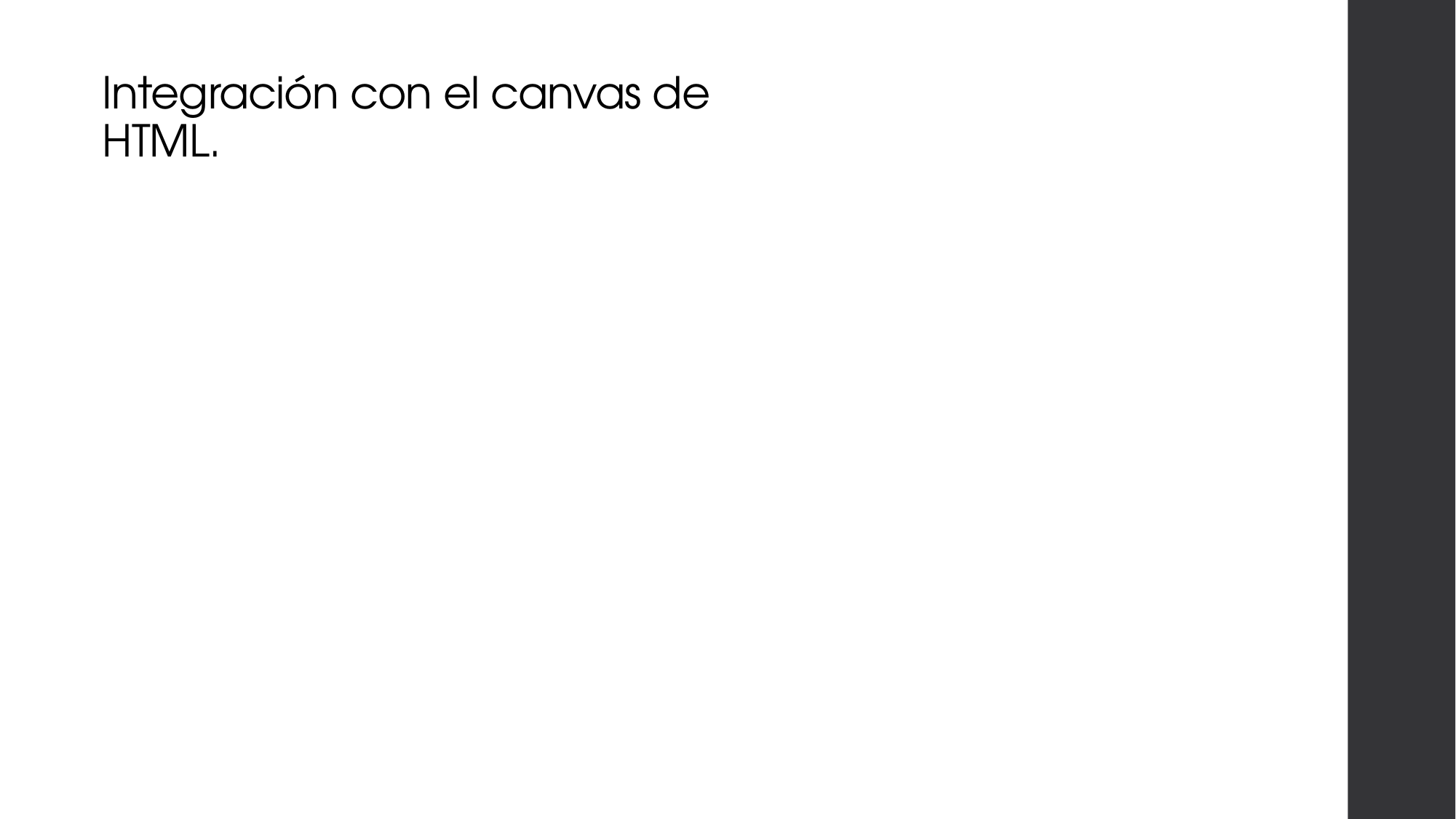

# Integración con el canvas de HTML.